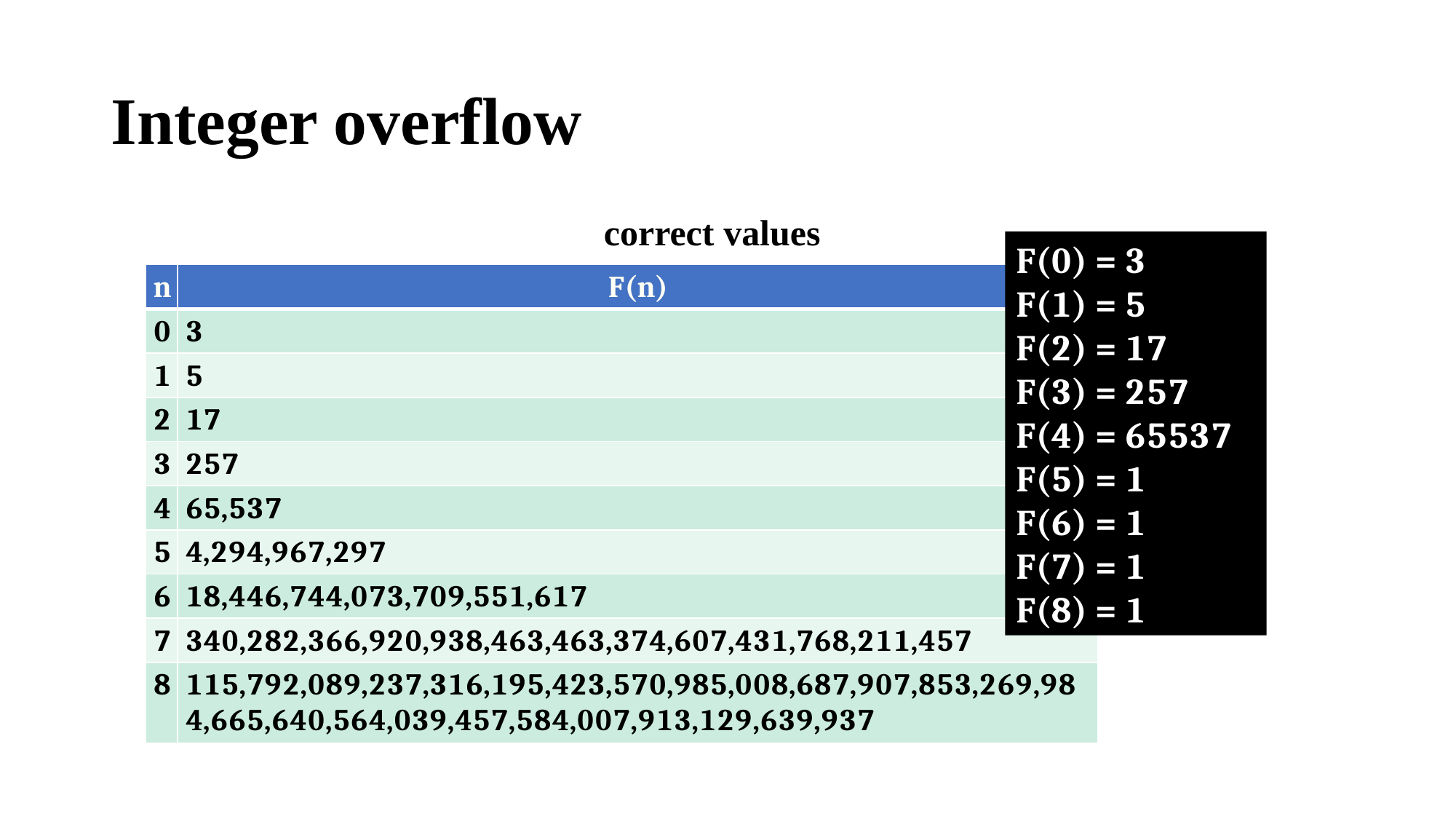

# Integer overflow
correct values
F(0) = 3
F(1) = 5
F(2) = 17
F(3) = 257
F(4) = 65537
F(5) = 1
F(6) = 1
F(7) = 1
F(8) = 1
| n | F(n) |
| --- | --- |
| 0 | 3 |
| 1 | 5 |
| 2 | 17 |
| 3 | 257 |
| 4 | 65,537 |
| 5 | 4,294,967,297 |
| 6 | 18,446,744,073,709,551,617 |
| 7 | 340,282,366,920,938,463,463,374,607,431,768,211,457 |
| 8 | 115,792,089,237,316,195,423,570,985,008,687,907,853,269,984,665,640,564,039,457,584,007,913,129,639,937 |